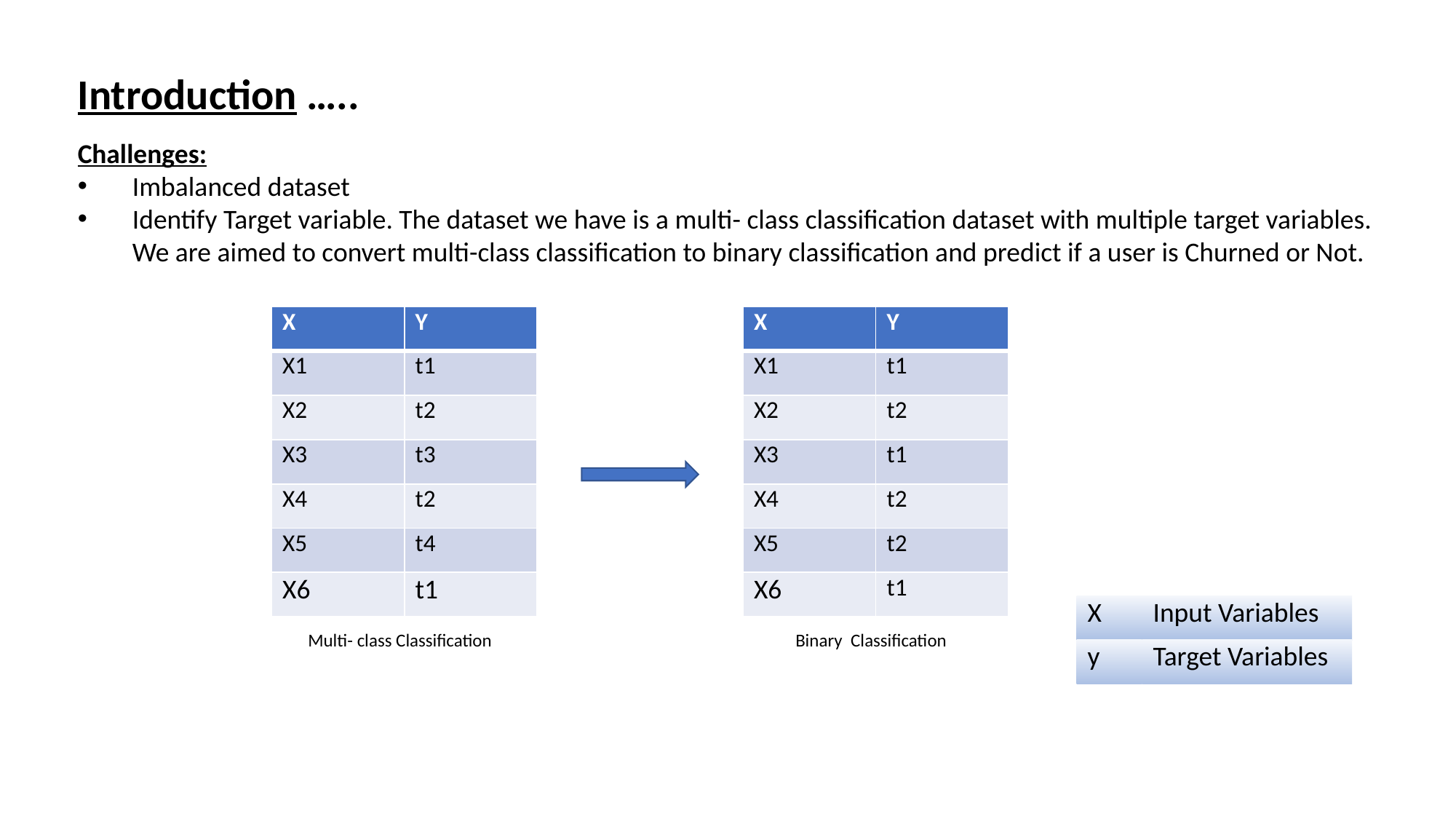

Introduction …..
Challenges:
Imbalanced dataset
Identify Target variable. The dataset we have is a multi- class classification dataset with multiple target variables. We are aimed to convert multi-class classification to binary classification and predict if a user is Churned or Not.
| X | Y |
| --- | --- |
| X1 | t1 |
| X2 | t2 |
| X3 | t3 |
| X4 | t2 |
| X5 | t4 |
| X6 | t1 |
| X | Y |
| --- | --- |
| X1 | t1 |
| X2 | t2 |
| X3 | t1 |
| X4 | t2 |
| X5 | t2 |
| X6 | t1 |

| X | Input Variables |
| --- | --- |
| y | Target Variables |
Multi- class Classification
Binary  Classification